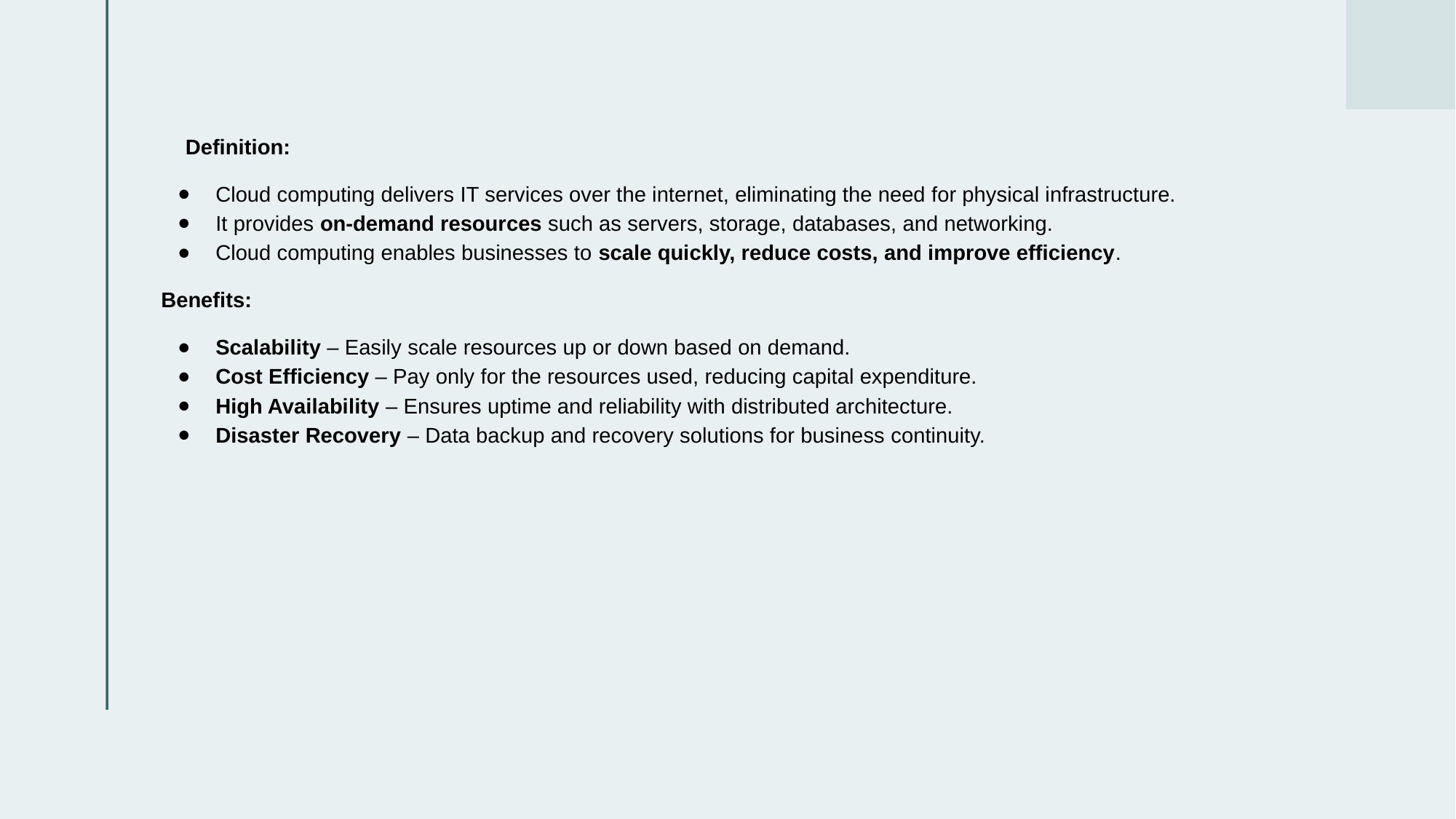

Definition:
Cloud computing delivers IT services over the internet, eliminating the need for physical infrastructure.
It provides on-demand resources such as servers, storage, databases, and networking.
Cloud computing enables businesses to scale quickly, reduce costs, and improve efficiency.
Benefits:
Scalability – Easily scale resources up or down based on demand.
Cost Efficiency – Pay only for the resources used, reducing capital expenditure.
High Availability – Ensures uptime and reliability with distributed architecture.
Disaster Recovery – Data backup and recovery solutions for business continuity.